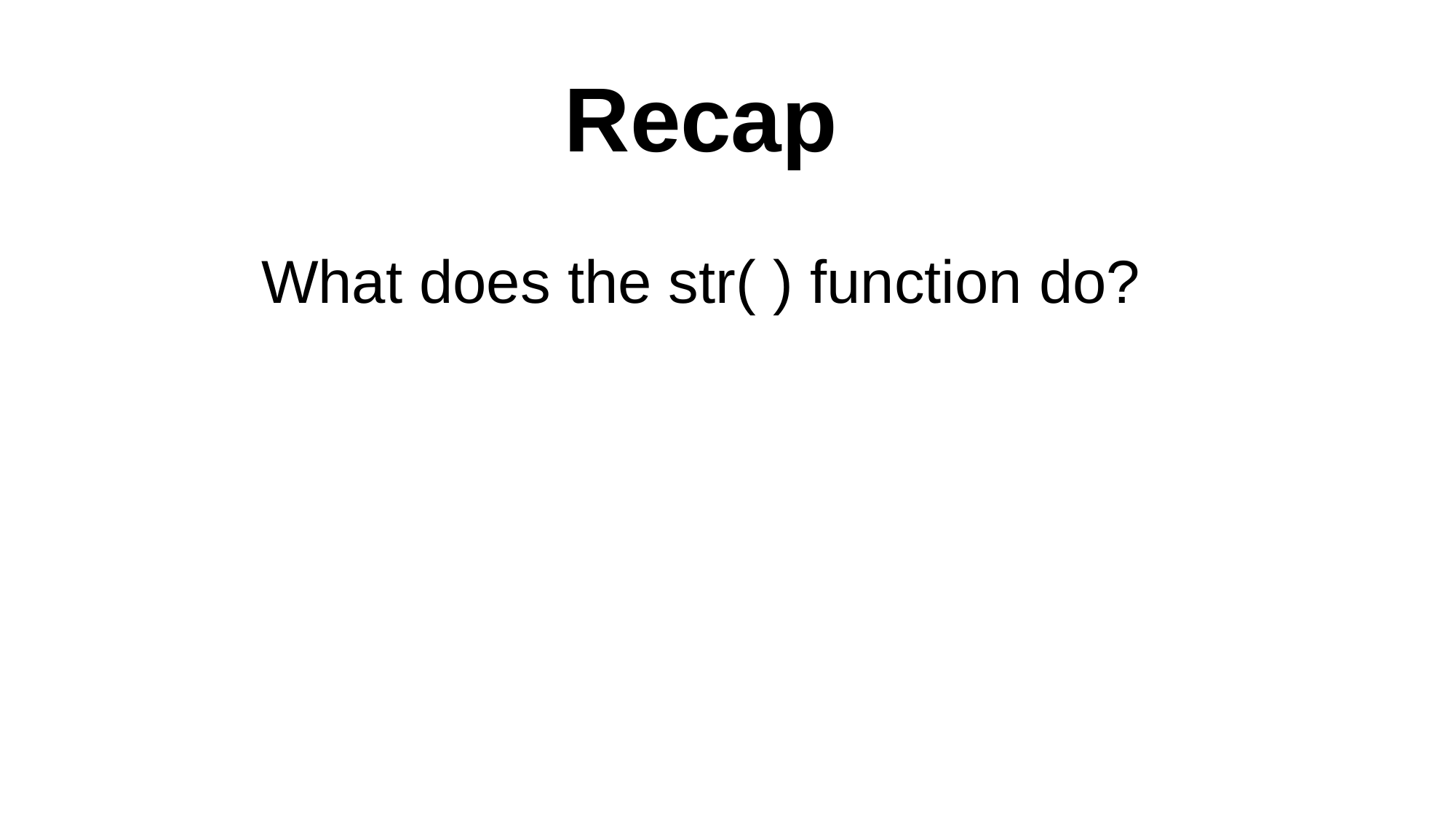

# Recap
What does the str( ) function do?